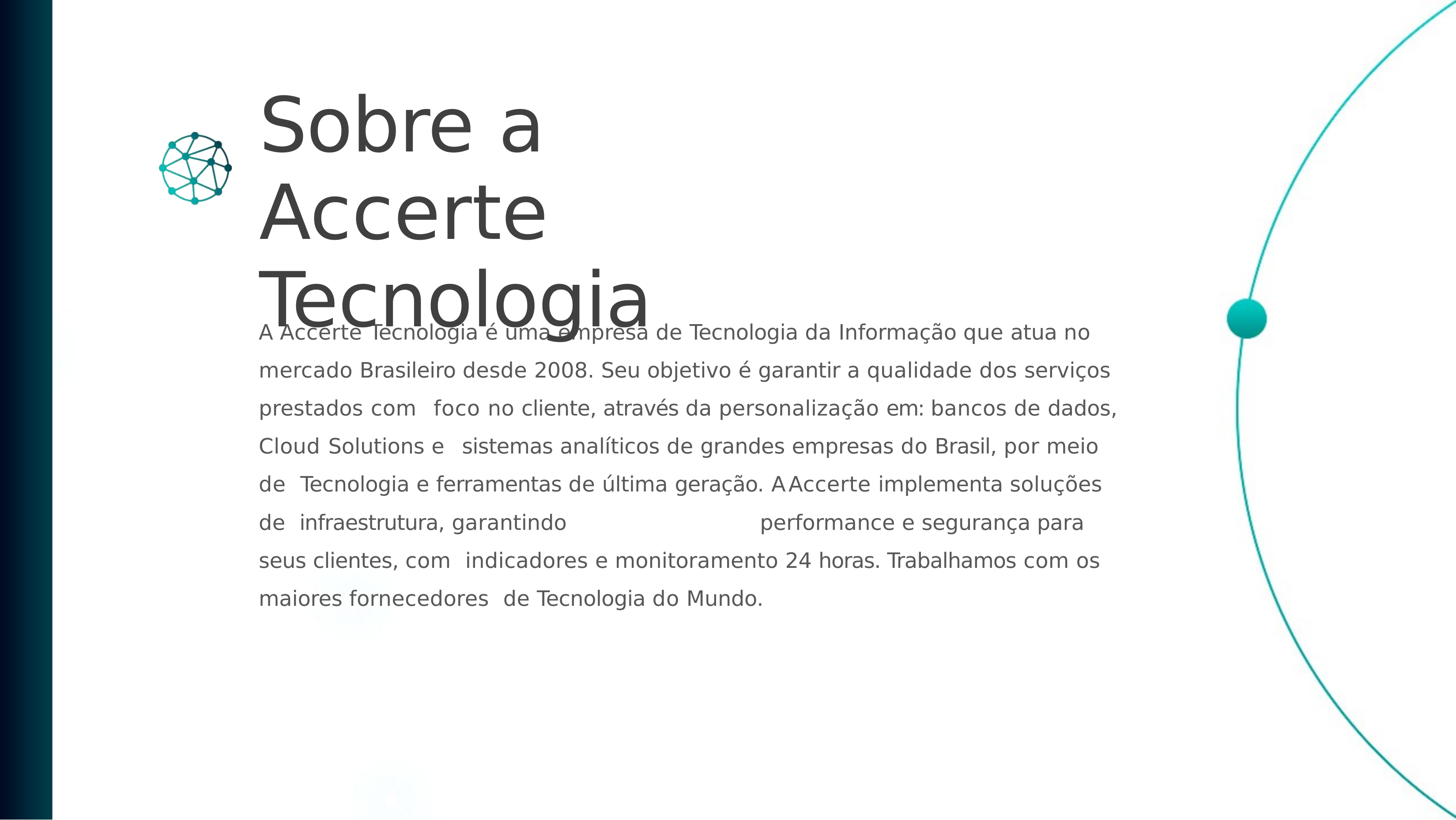

# Sobre a
Accerte Tecnologia
A Accerte Tecnologia é uma empresa de Tecnologia da Informação que atua no  mercado Brasileiro desde 2008. Seu objetivo é garantir a qualidade dos serviços  prestados com	foco no cliente, através da personalização em: bancos de dados,  Cloud Solutions e	sistemas analíticos de grandes empresas do Brasil, por meio de  Tecnologia e ferramentas de última geração. A	Accerte implementa soluções de  infraestrutura, garantindo	performance e segurança para seus clientes, com  indicadores e monitoramento 24 horas. Trabalhamos com os maiores fornecedores  de Tecnologia do Mundo.